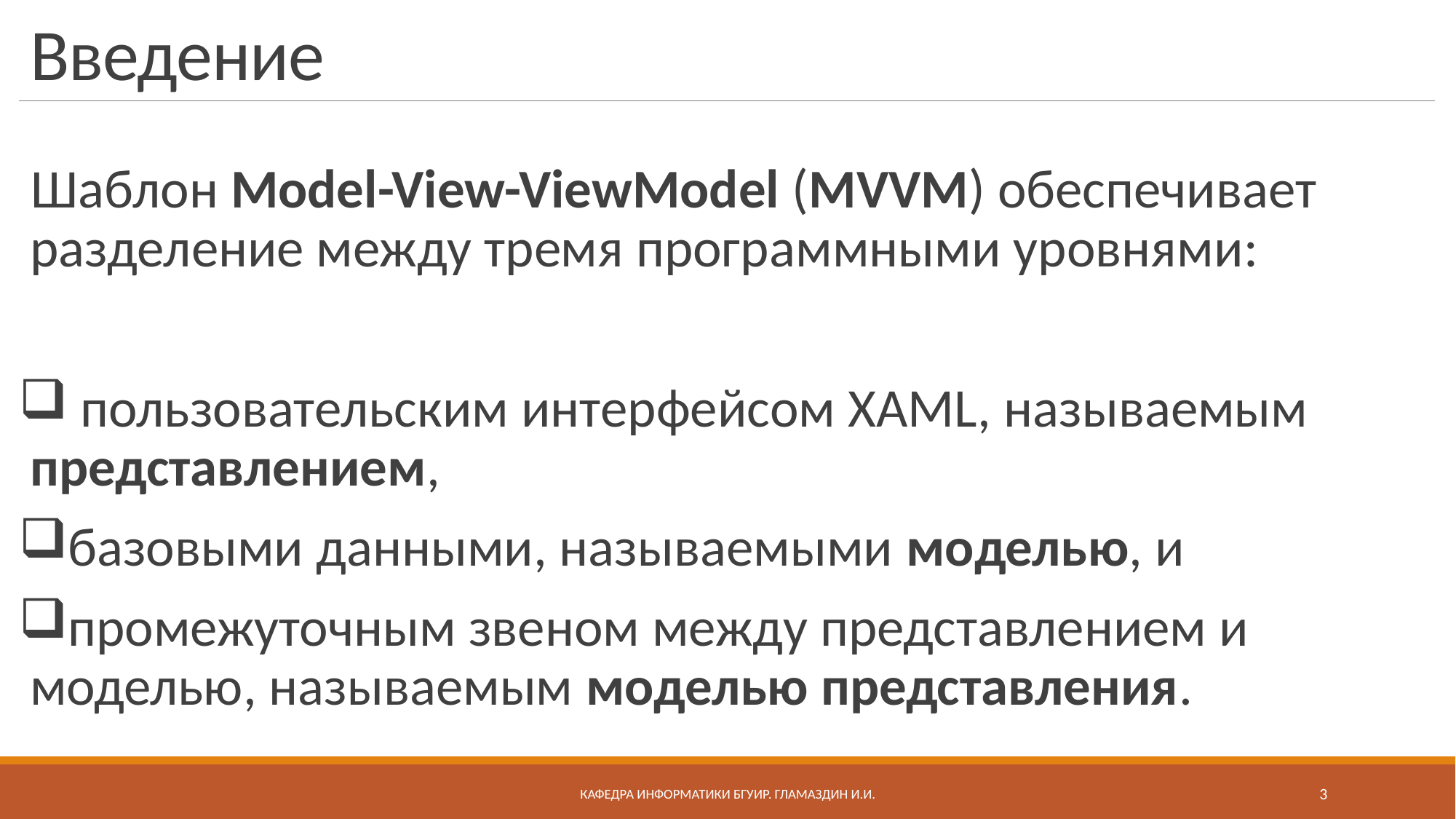

# Введение
Шаблон Model-View-ViewModel (MVVM) обеспечивает разделение между тремя программными уровнями:

 пользовательским интерфейсом XAML, называемым представлением,
базовыми данными, называемыми моделью, и
промежуточным звеном между представлением и моделью, называемым моделью представления.
Кафедра информатики бгуир. Гламаздин И.и.
3